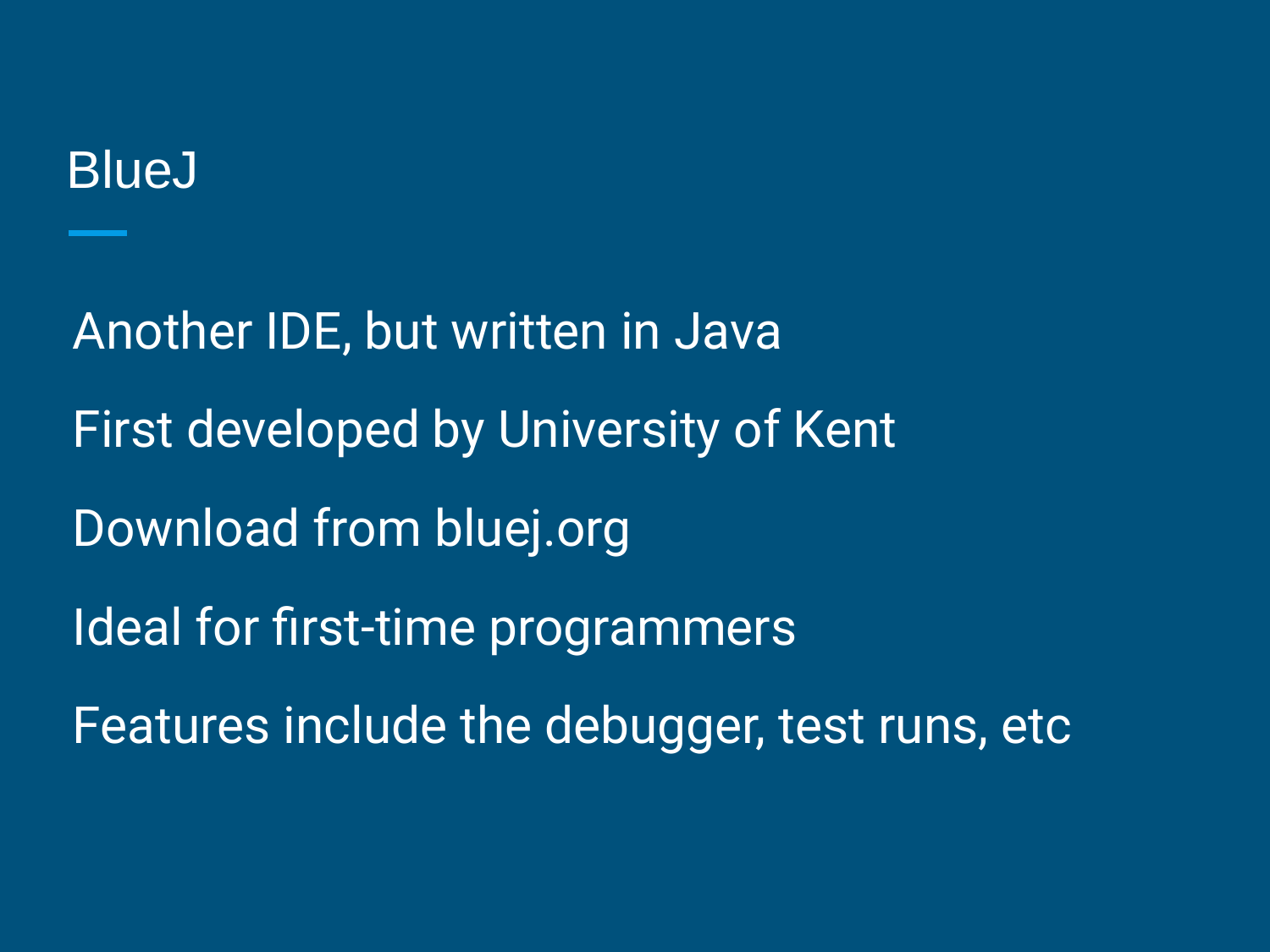

# BlueJ
Another IDE, but written in Java
First developed by University of Kent
Download from bluej.org
Ideal for first-time programmers
Features include the debugger, test runs, etc